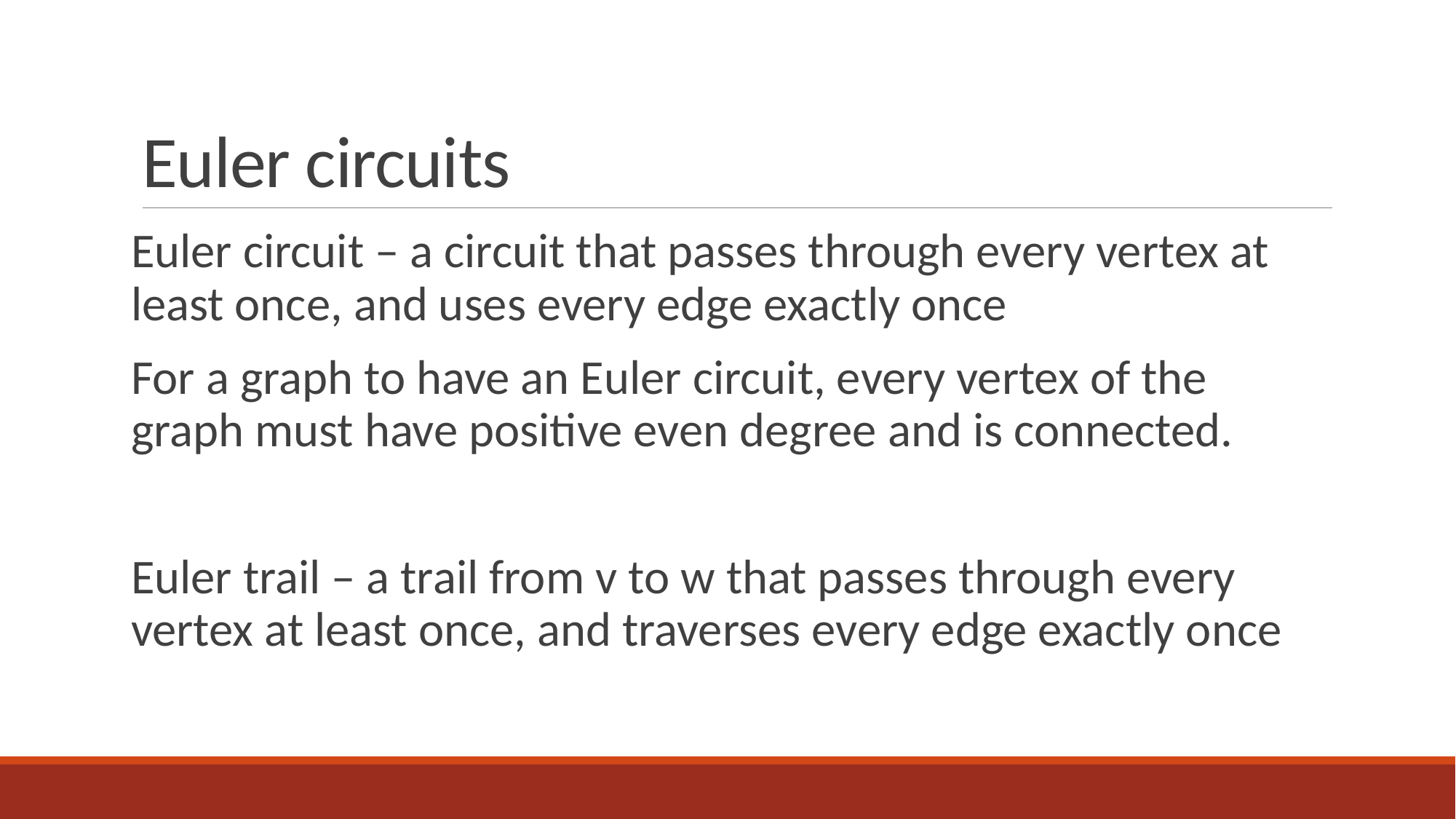

# Euler circuits
Euler circuit – a circuit that passes through every vertex at least once, and uses every edge exactly once
For a graph to have an Euler circuit, every vertex of the graph must have positive even degree and is connected.

Euler trail – a trail from v to w that passes through every vertex at least once, and traverses every edge exactly once